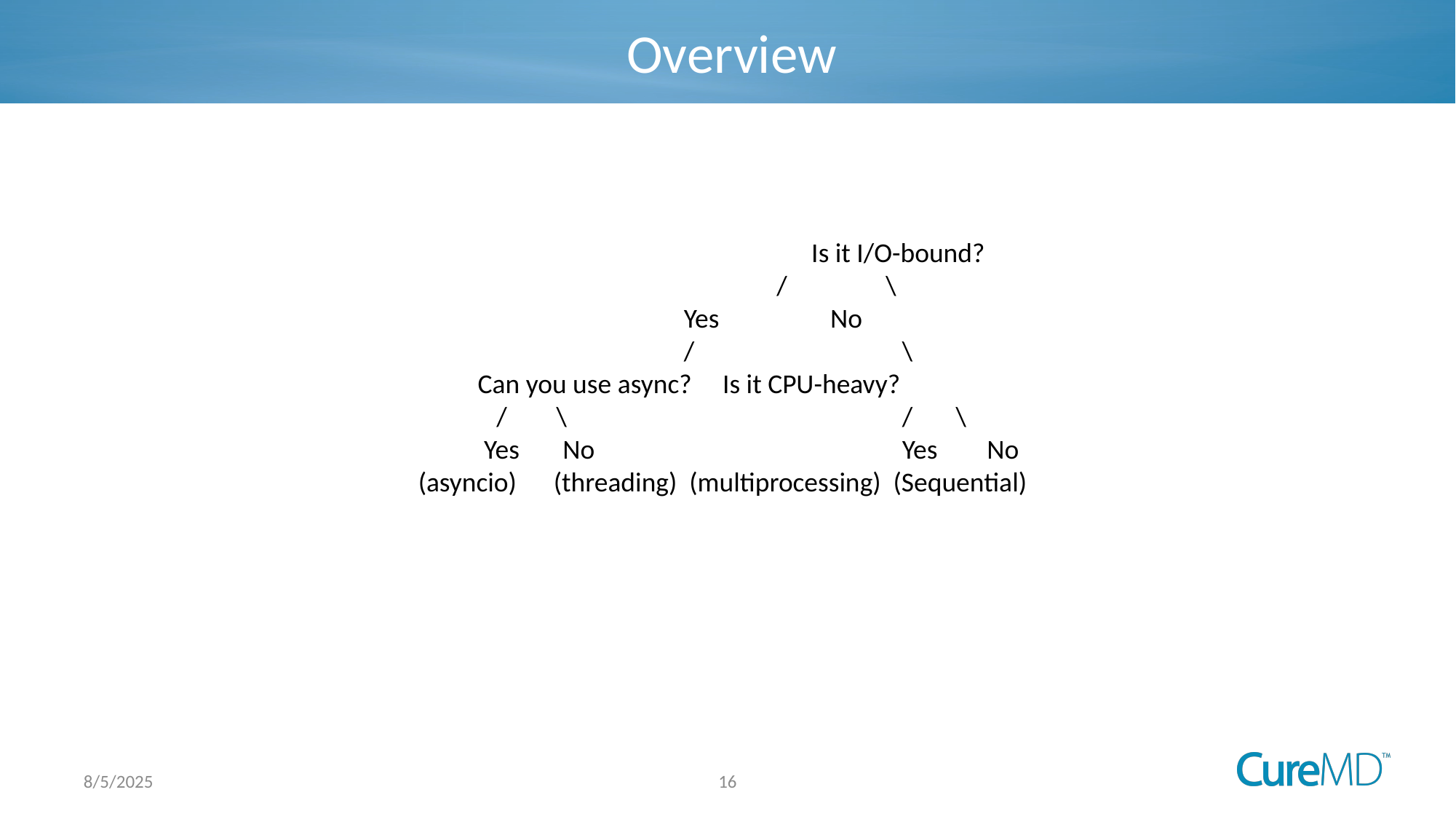

# Overview
 				   Is it I/O-bound?
			               /                \
            			Yes                  No
           			/            		\
  Can you use async?     Is it CPU-heavy?
     /        \               			/       \
   Yes       No            			Yes        No
          (asyncio)      (threading)  (multiprocessing)  (Sequential)

16
8/5/2025